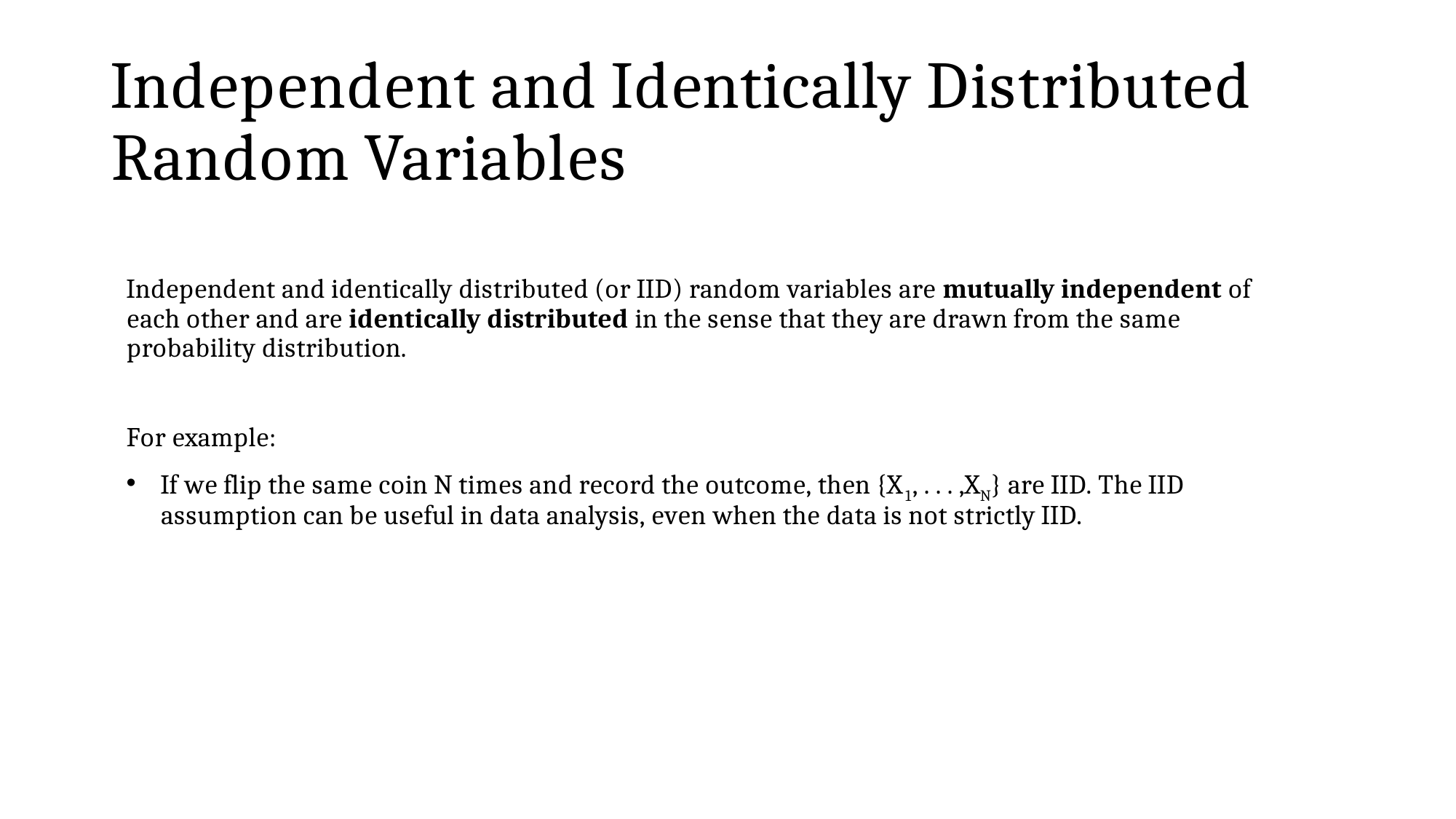

# Independent and Identically Distributed Random Variables
Independent and identically distributed (or IID) random variables are mutually independent of each other and are identically distributed in the sense that they are drawn from the same probability distribution.

For example:
If we flip the same coin N times and record the outcome, then {X1, . . . ,XN} are IID. The IID assumption can be useful in data analysis, even when the data is not strictly IID.